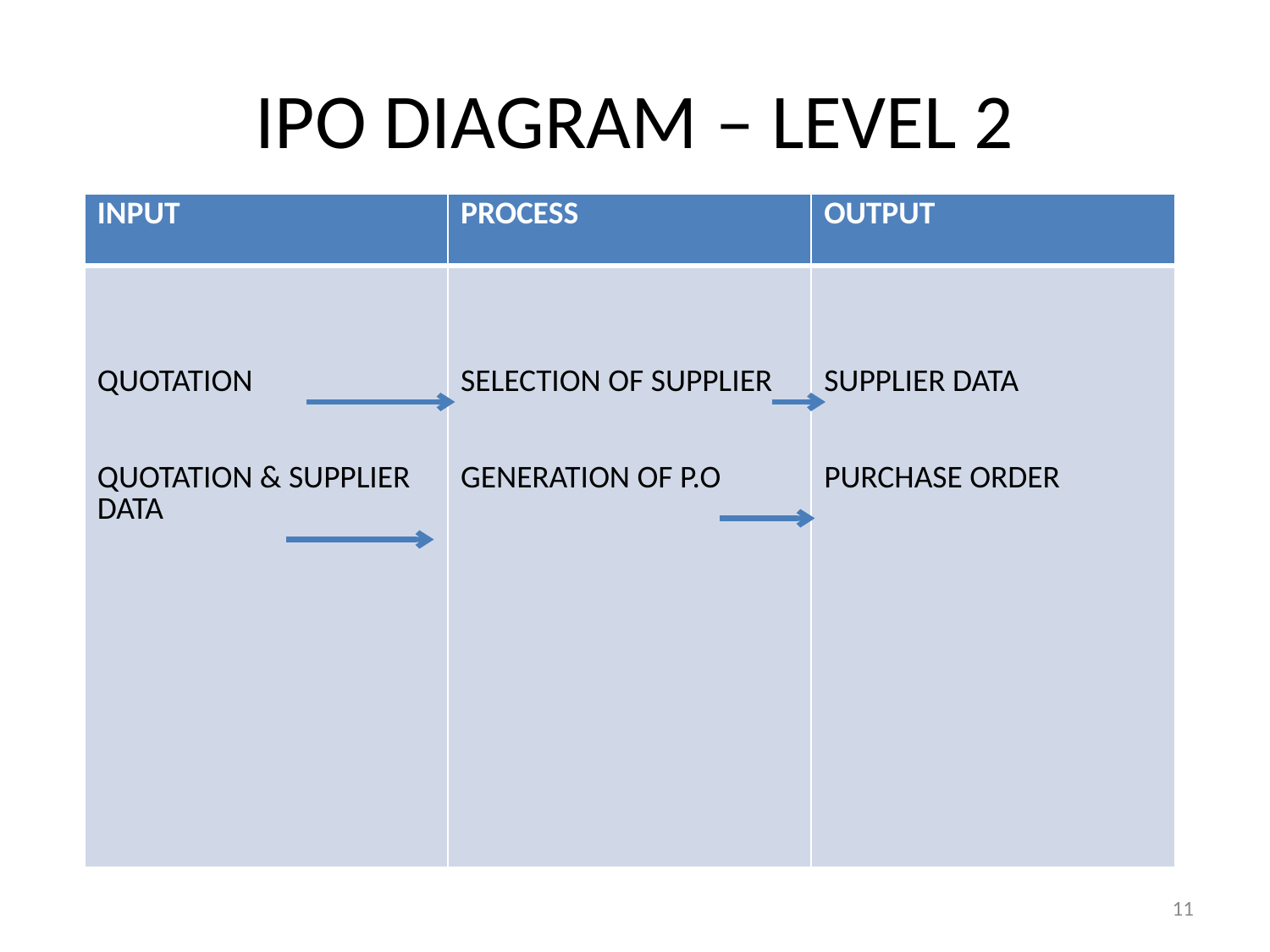

# IPO DIAGRAM – LEVEL 2
| INPUT | PROCESS | OUTPUT |
| --- | --- | --- |
| QUOTATION QUOTATION & SUPPLIER DATA | SELECTION OF SUPPLIER GENERATION OF P.O | SUPPLIER DATA PURCHASE ORDER |
11